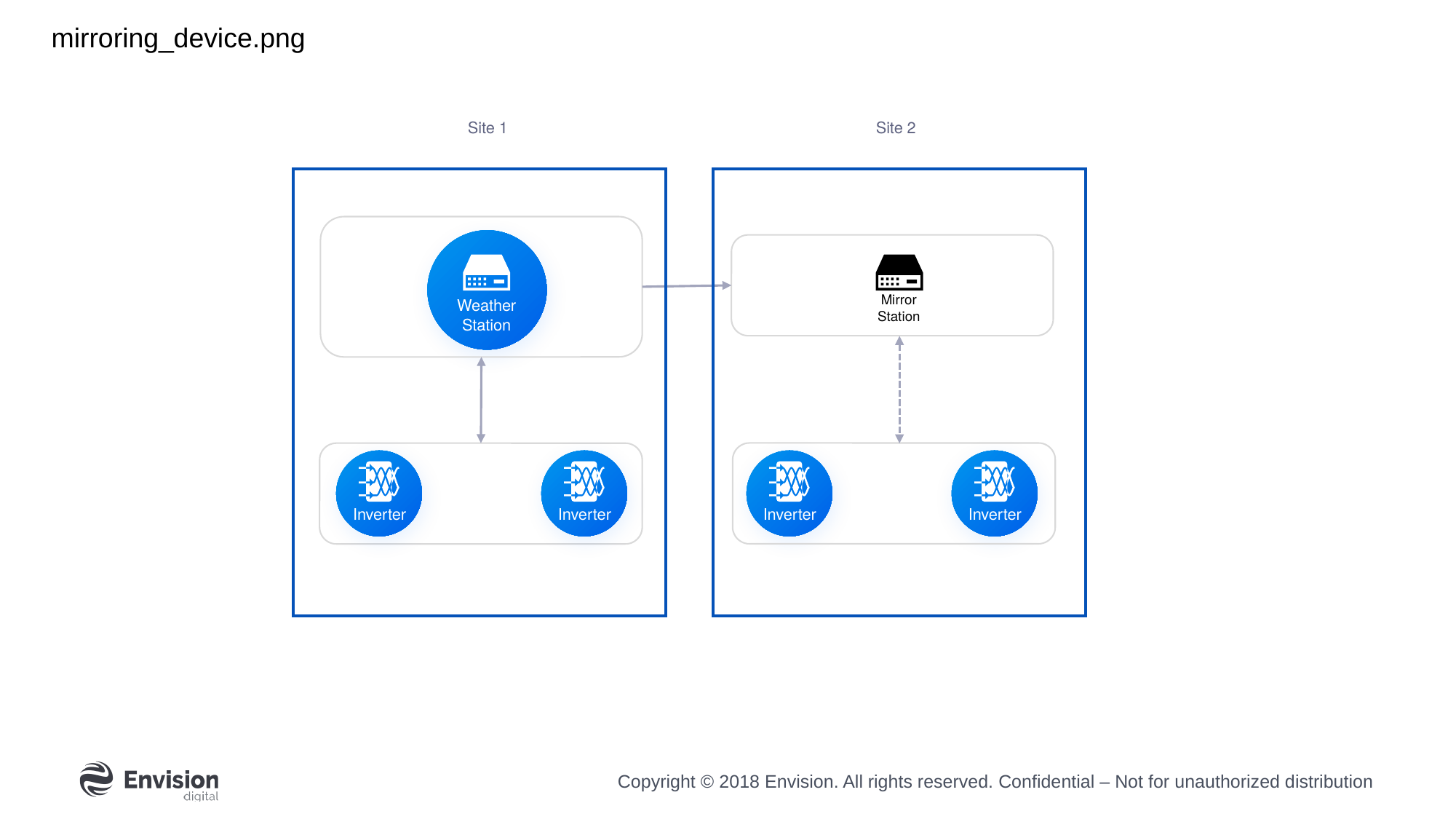

mirroring_device.png
Site 1
Site 2

Mirror Station
Weather Station

Inverter

Inverter

Inverter

Inverter